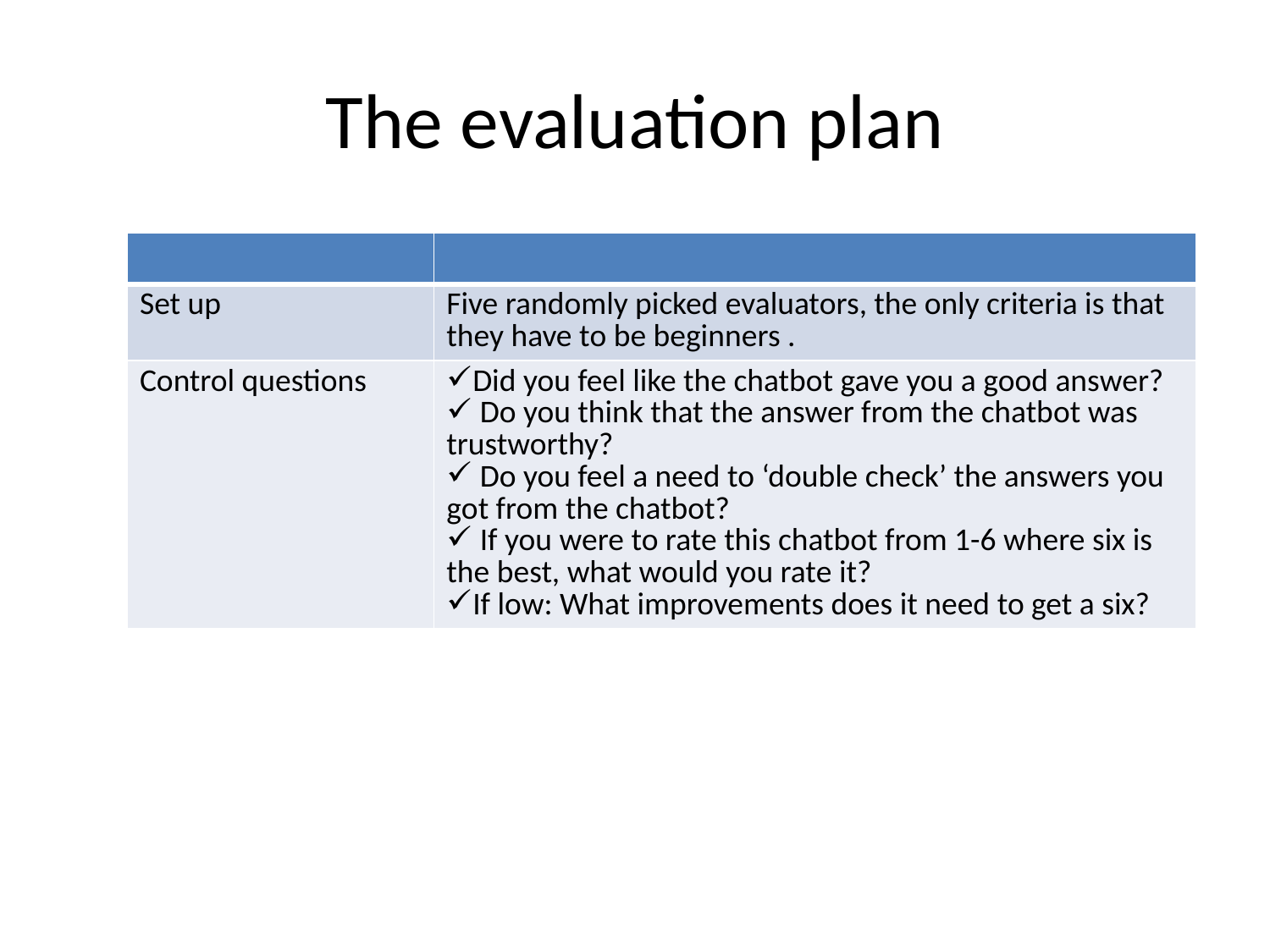

# The evaluation plan
|  |  |
| --- | --- |
| Set up | Five randomly picked evaluators, the only criteria is that they have to be beginners . |
| Control questions | Did you feel like the chatbot gave you a good answer? Do you think that the answer from the chatbot was trustworthy? Do you feel a need to ‘double check’ the answers you got from the chatbot? If you were to rate this chatbot from 1-6 where six is the best, what would you rate it? If low: What improvements does it need to get a six? |